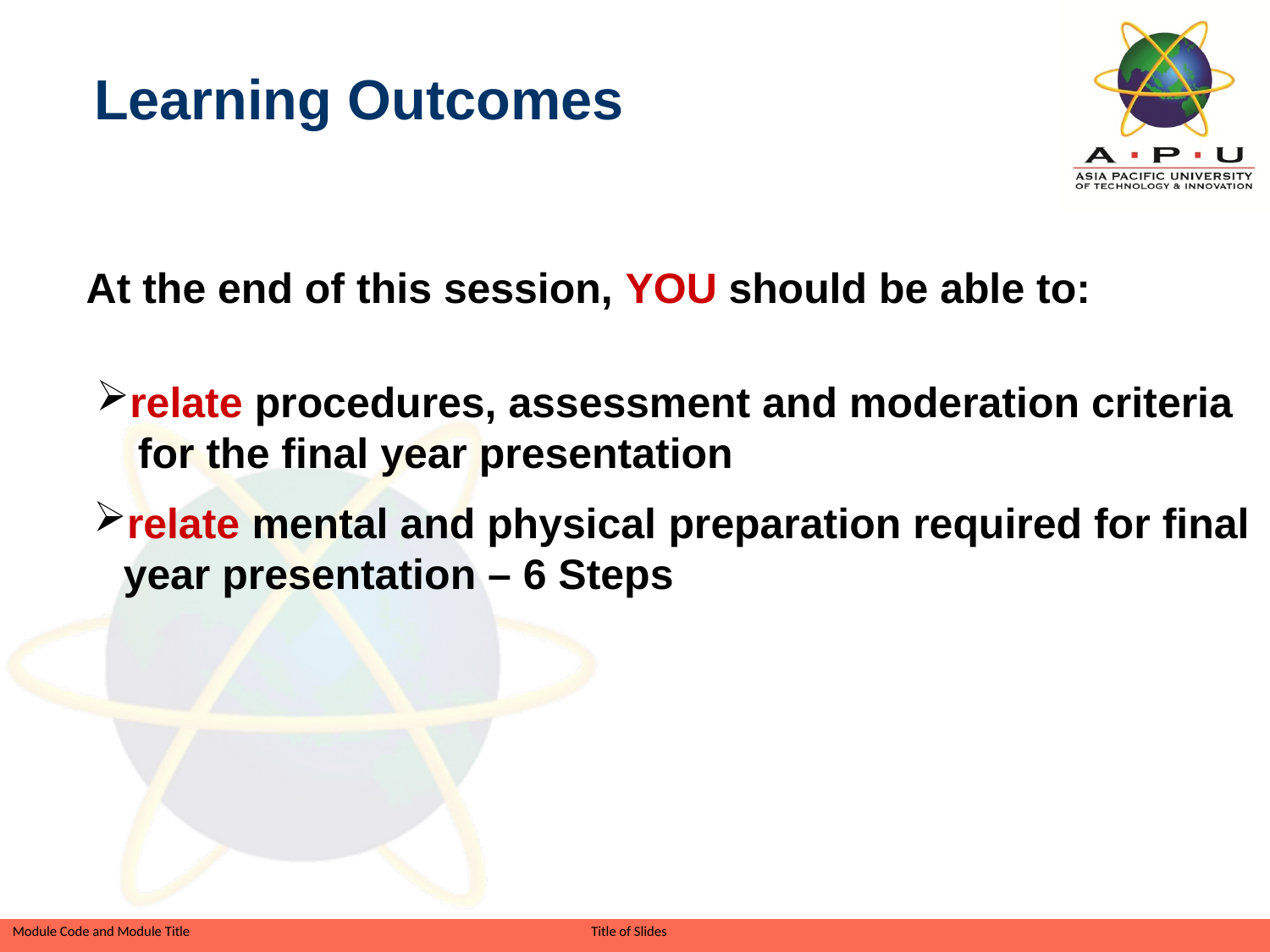

Learning Outcomes
At the end of this session, YOU should be able to:
relate procedures, assessment and moderation criteria     for the final year presentation
relate mental and physical preparation required for final year presentation – 6 Steps
Slide 2 of 26